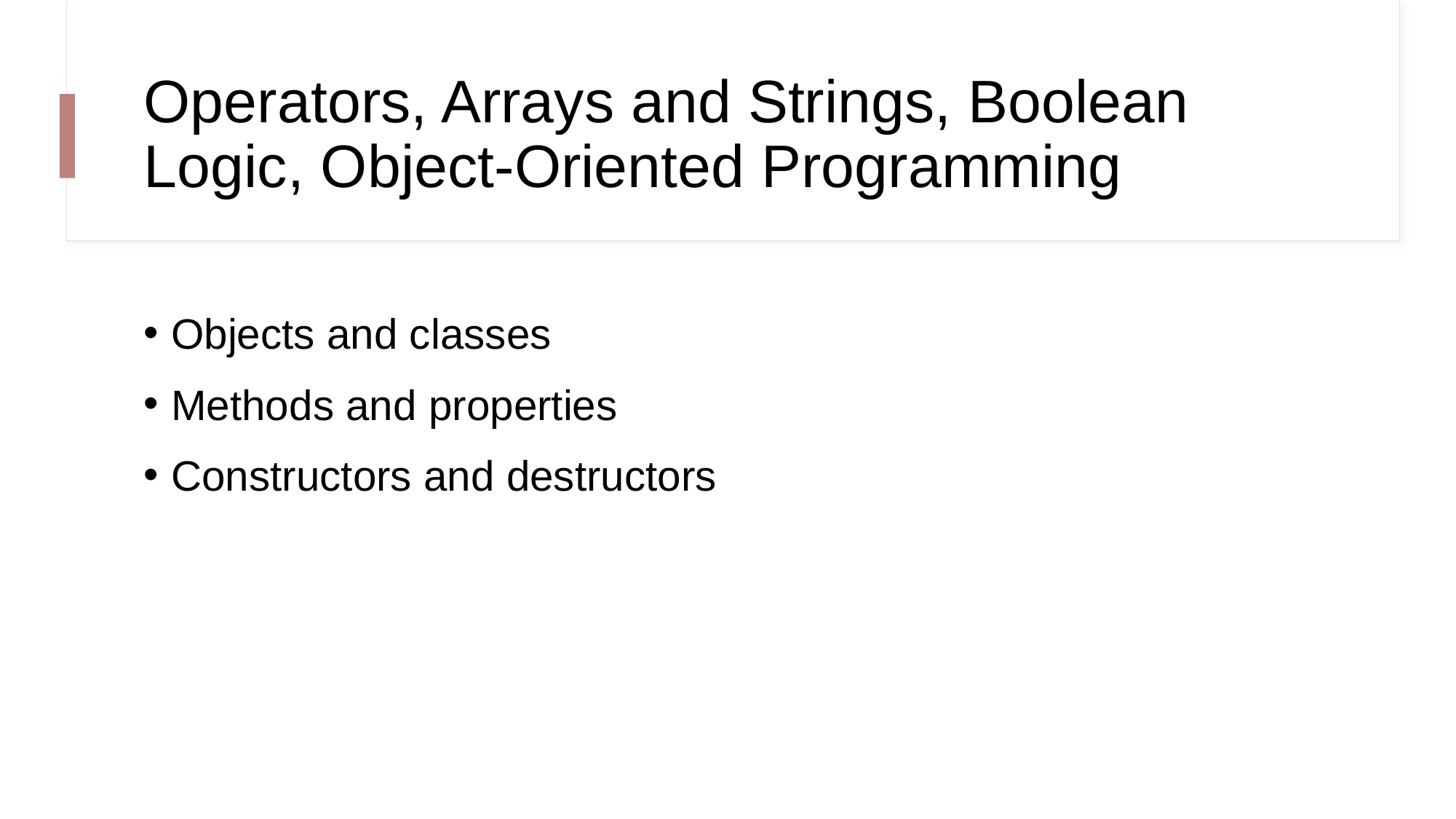

# Operators, Arrays and Strings, Boolean Logic, Object-Oriented Programming
Objects and classes
Methods and properties
Constructors and destructors